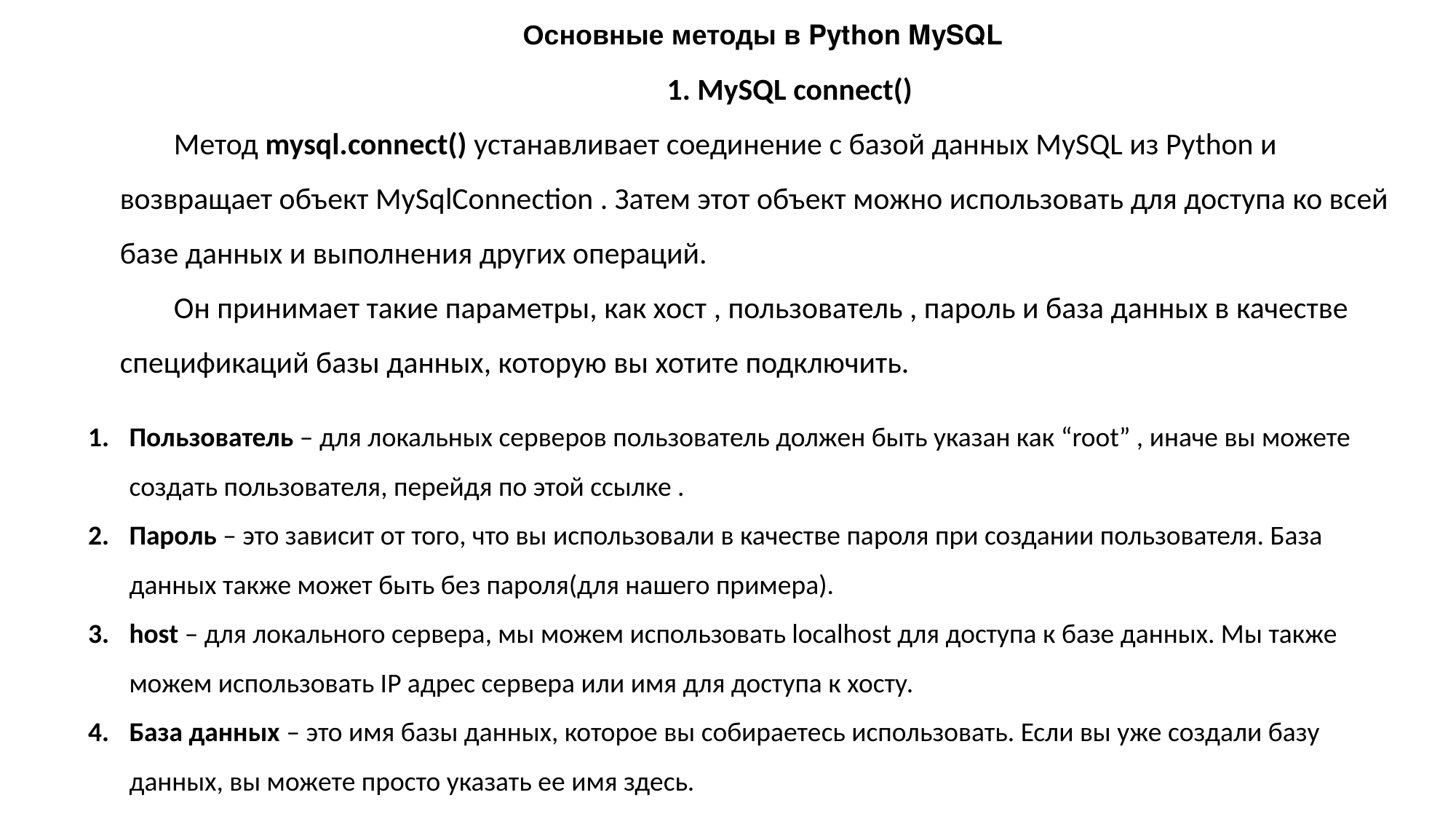

Основные методы в Python MySQL
1. MySQL connect()
Метод mysql.connect() устанавливает соединение с базой данных MySQL из Python и возвращает объект MySqlConnection . Затем этот объект можно использовать для доступа ко всей базе данных и выполнения других операций.
Он принимает такие параметры, как хост , пользователь , пароль и база данных в качестве спецификаций базы данных, которую вы хотите подключить.
Пользователь – для локальных серверов пользователь должен быть указан как “root” , иначе вы можете создать пользователя, перейдя по этой ссылке .
Пароль – это зависит от того, что вы использовали в качестве пароля при создании пользователя. База данных также может быть без пароля(для нашего примера).
host – для локального сервера, мы можем использовать localhost для доступа к базе данных. Мы также можем использовать IP адрес сервера или имя для доступа к хосту.
База данных – это имя базы данных, которое вы собираетесь использовать. Если вы уже создали базу данных, вы можете просто указать ее имя здесь.